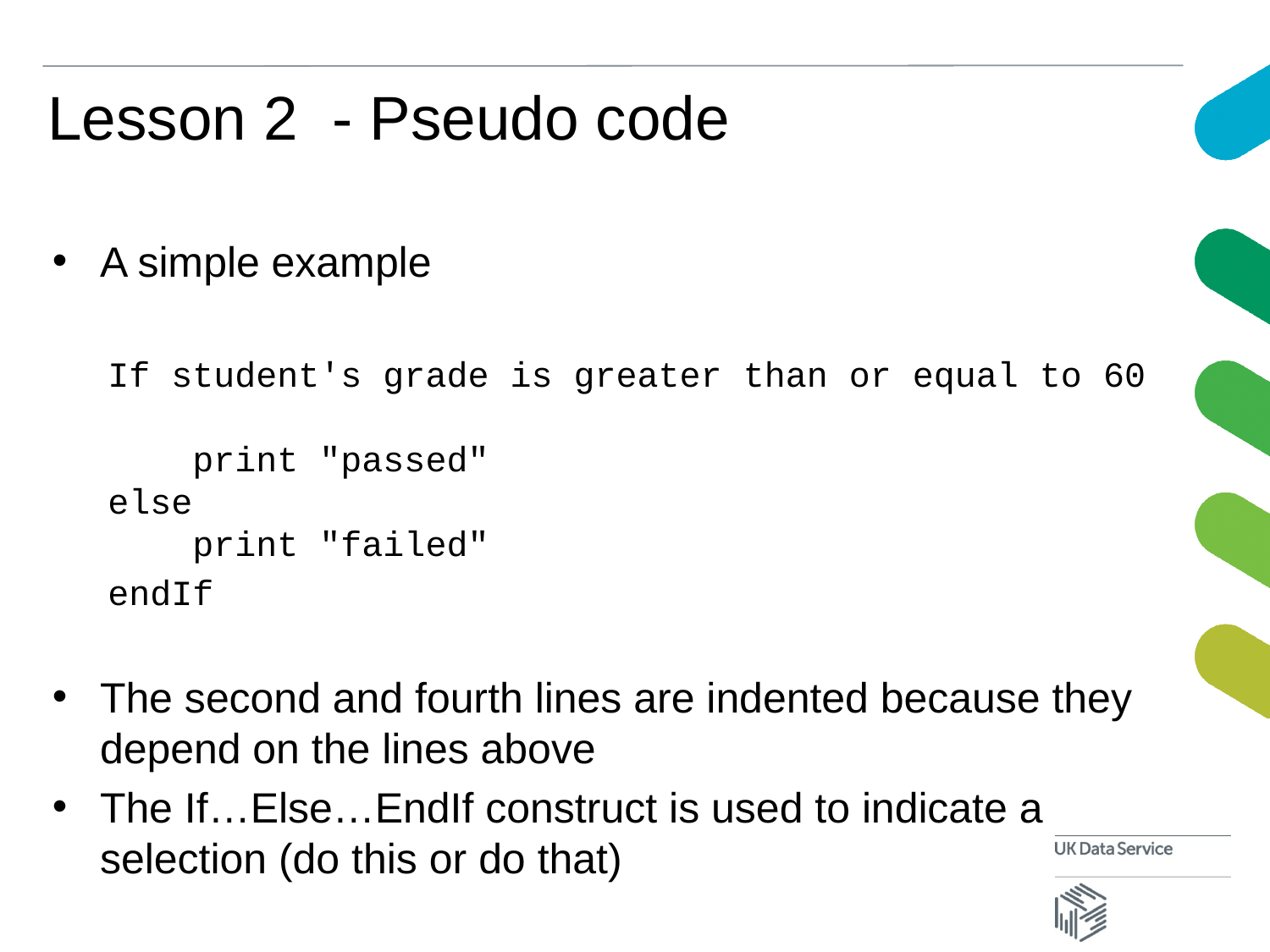

# Lesson 2  - Pseudo code
A simple example

If student's grade is greater than or equal to 60
    print "passed"
else
    print "failed"
endIf

The second and fourth lines are indented because they depend on the lines above
The If…Else…EndIf construct is used to indicate a selection (do this or do that)